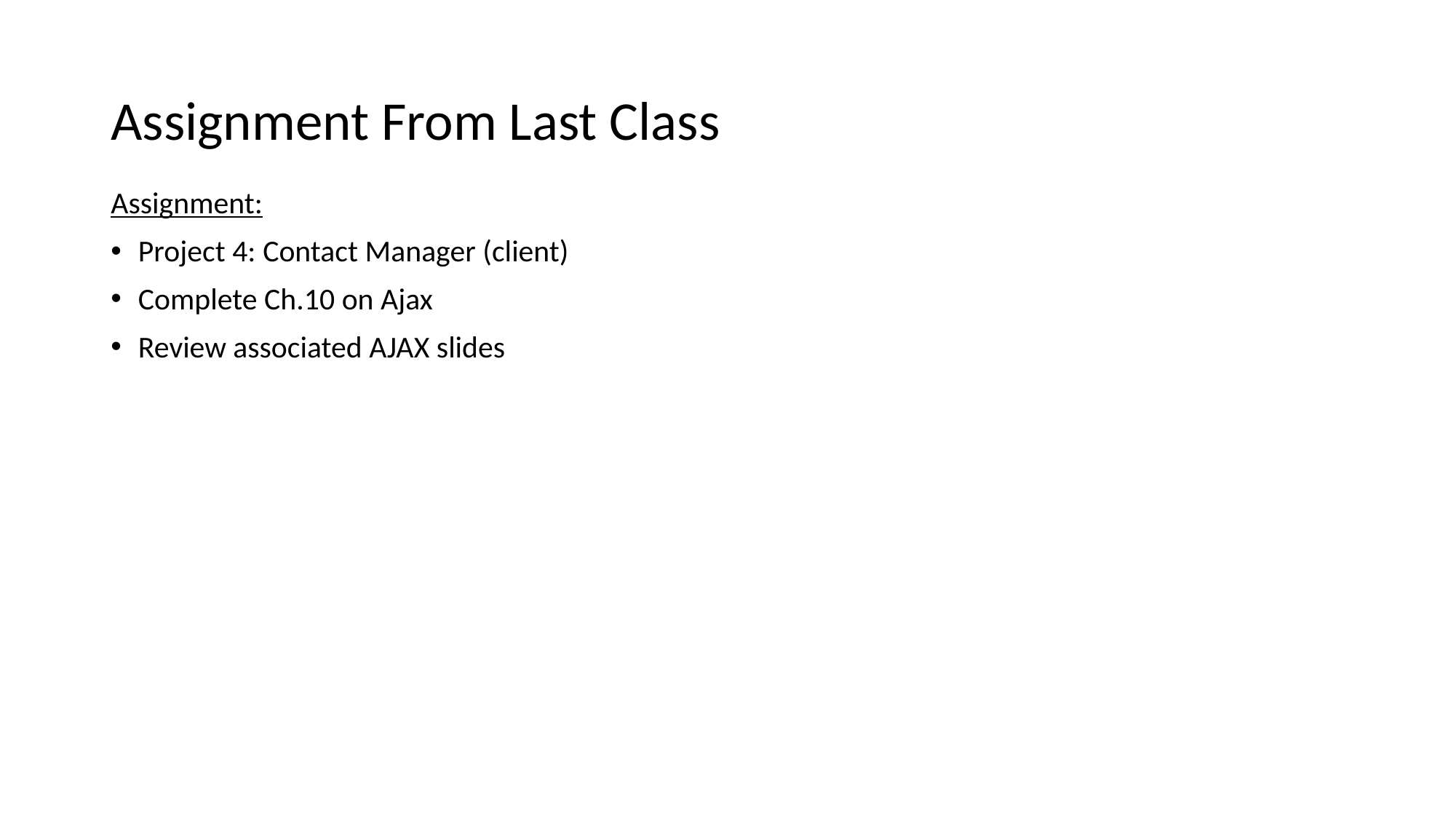

# Assignment From Last Class
Assignment:
Project 4: Contact Manager (client)
Complete Ch.10 on Ajax
Review associated AJAX slides